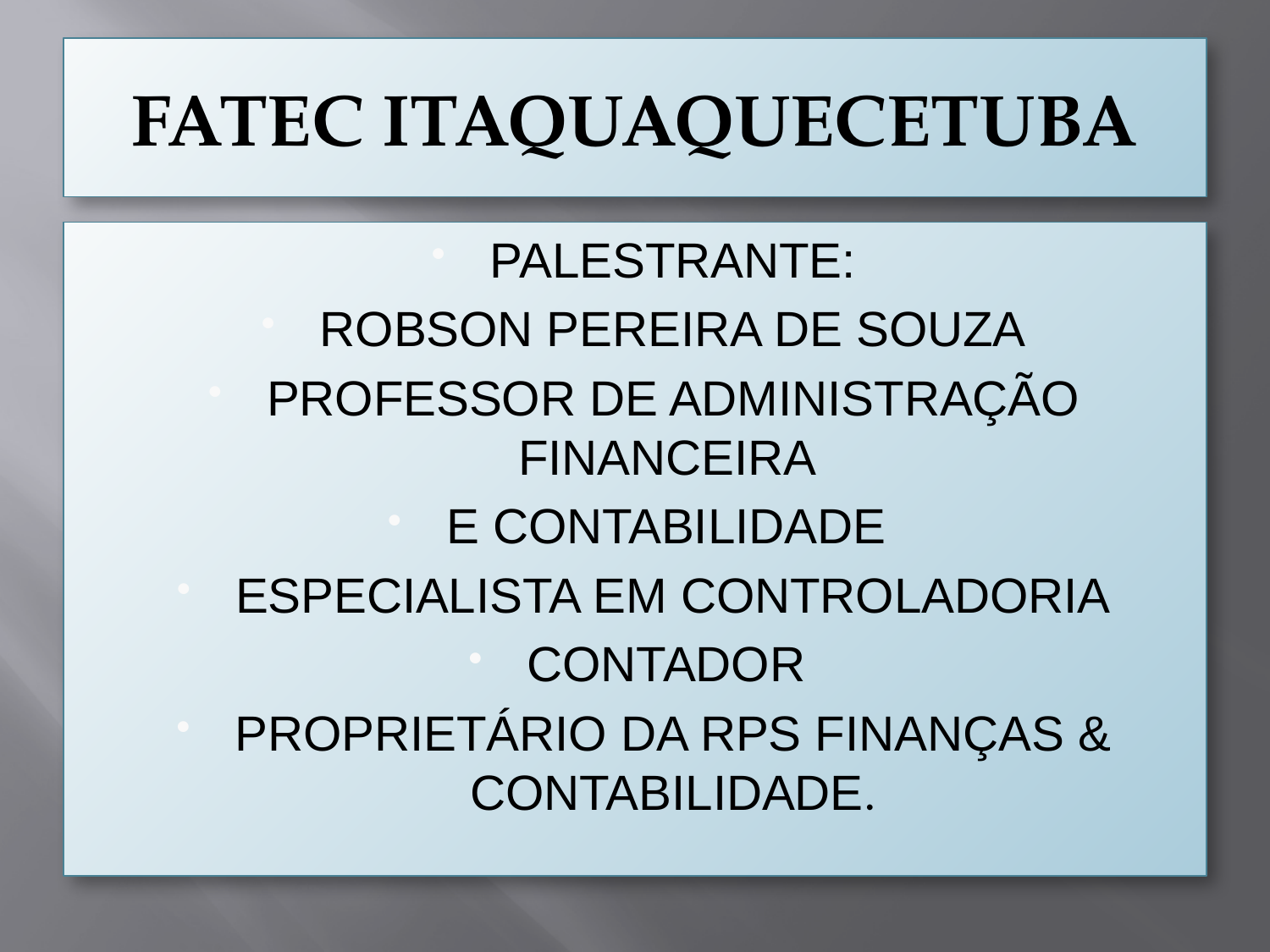

# FATEC ITAQUAQUECETUBA
PALESTRANTE:
ROBSON PEREIRA DE SOUZA
PROFESSOR DE ADMINISTRAÇÃO FINANCEIRA
E CONTABILIDADE
ESPECIALISTA EM CONTROLADORIA
CONTADOR
PROPRIETÁRIO DA RPS FINANÇAS & CONTABILIDADE.